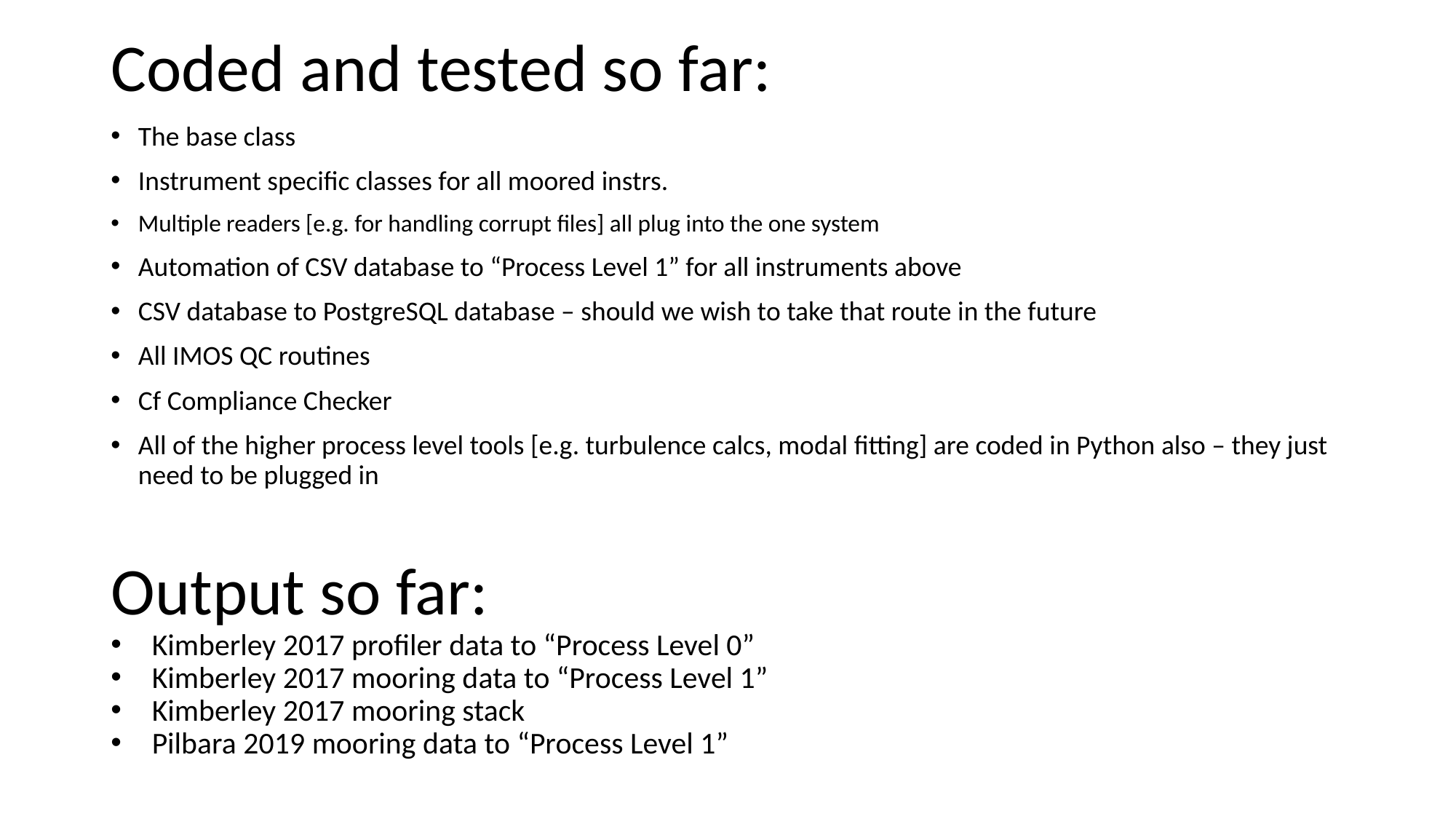

# Coded and tested so far:
The base class
Instrument specific classes for all moored instrs.
Multiple readers [e.g. for handling corrupt files] all plug into the one system
Automation of CSV database to “Process Level 1” for all instruments above
CSV database to PostgreSQL database – should we wish to take that route in the future
All IMOS QC routines
Cf Compliance Checker
All of the higher process level tools [e.g. turbulence calcs, modal fitting] are coded in Python also – they just need to be plugged in

Output so far:
Kimberley 2017 profiler data to “Process Level 0”
Kimberley 2017 mooring data to “Process Level 1”
Kimberley 2017 mooring stack
Pilbara 2019 mooring data to “Process Level 1”